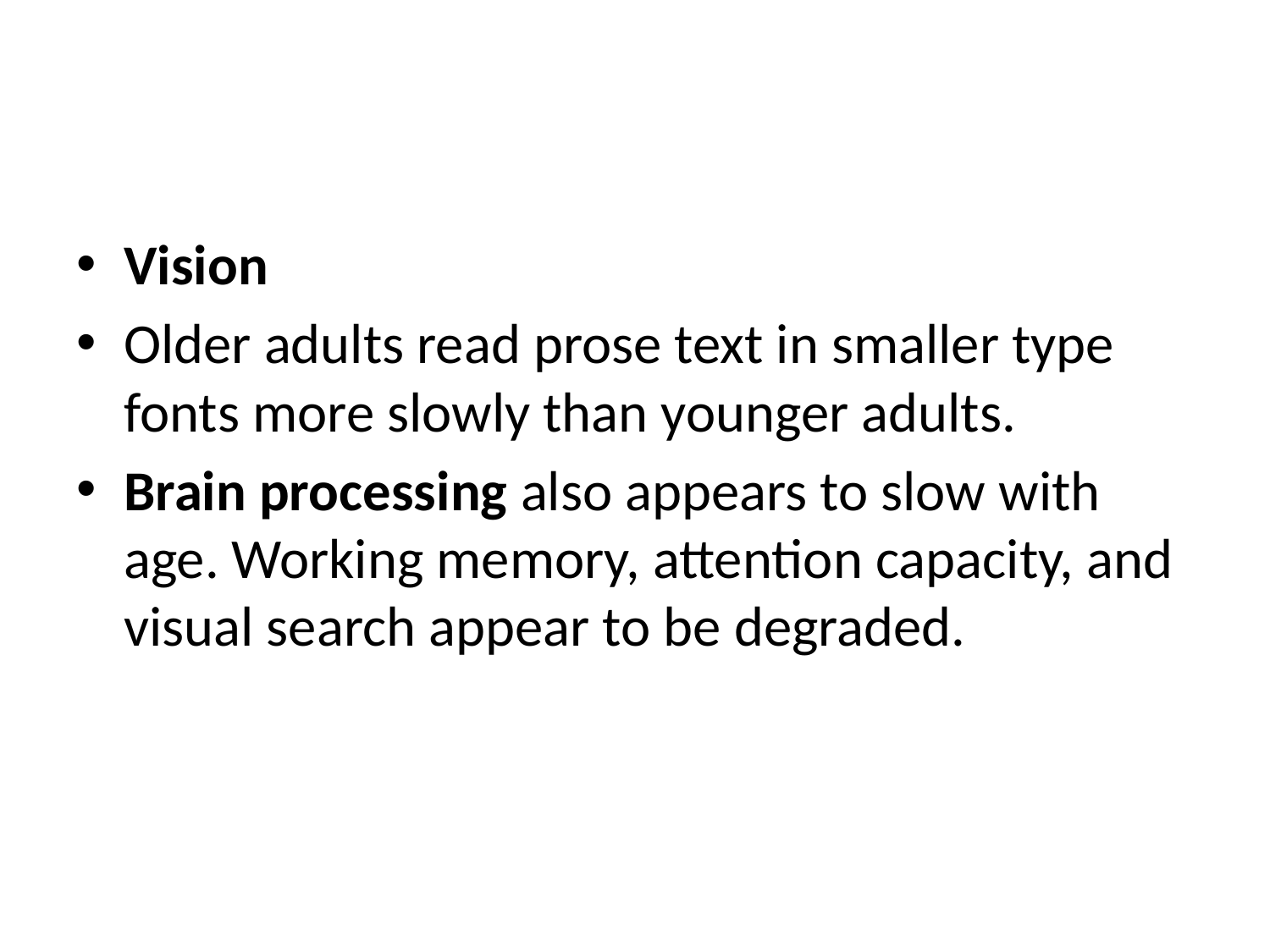

#
Vision
Older adults read prose text in smaller type fonts more slowly than younger adults.
Brain processing also appears to slow with age. Working memory, attention capacity, and visual search appear to be degraded.